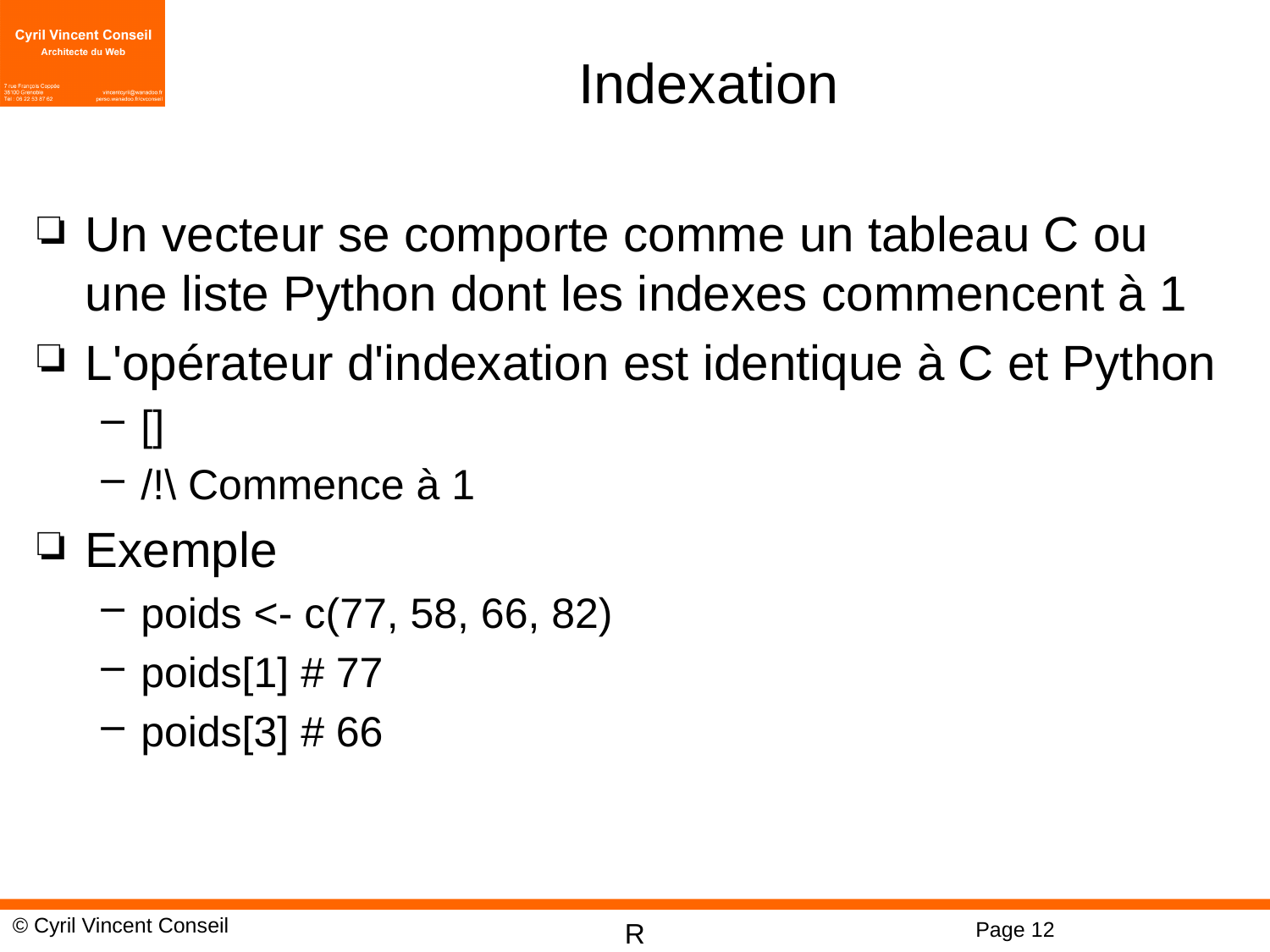

# Indexation
Un vecteur se comporte comme un tableau C ou une liste Python dont les indexes commencent à 1
L'opérateur d'indexation est identique à C et Python
[]
/!\ Commence à 1
Exemple
poids <- c(77, 58, 66, 82)
poids[1] # 77
poids[3] # 66